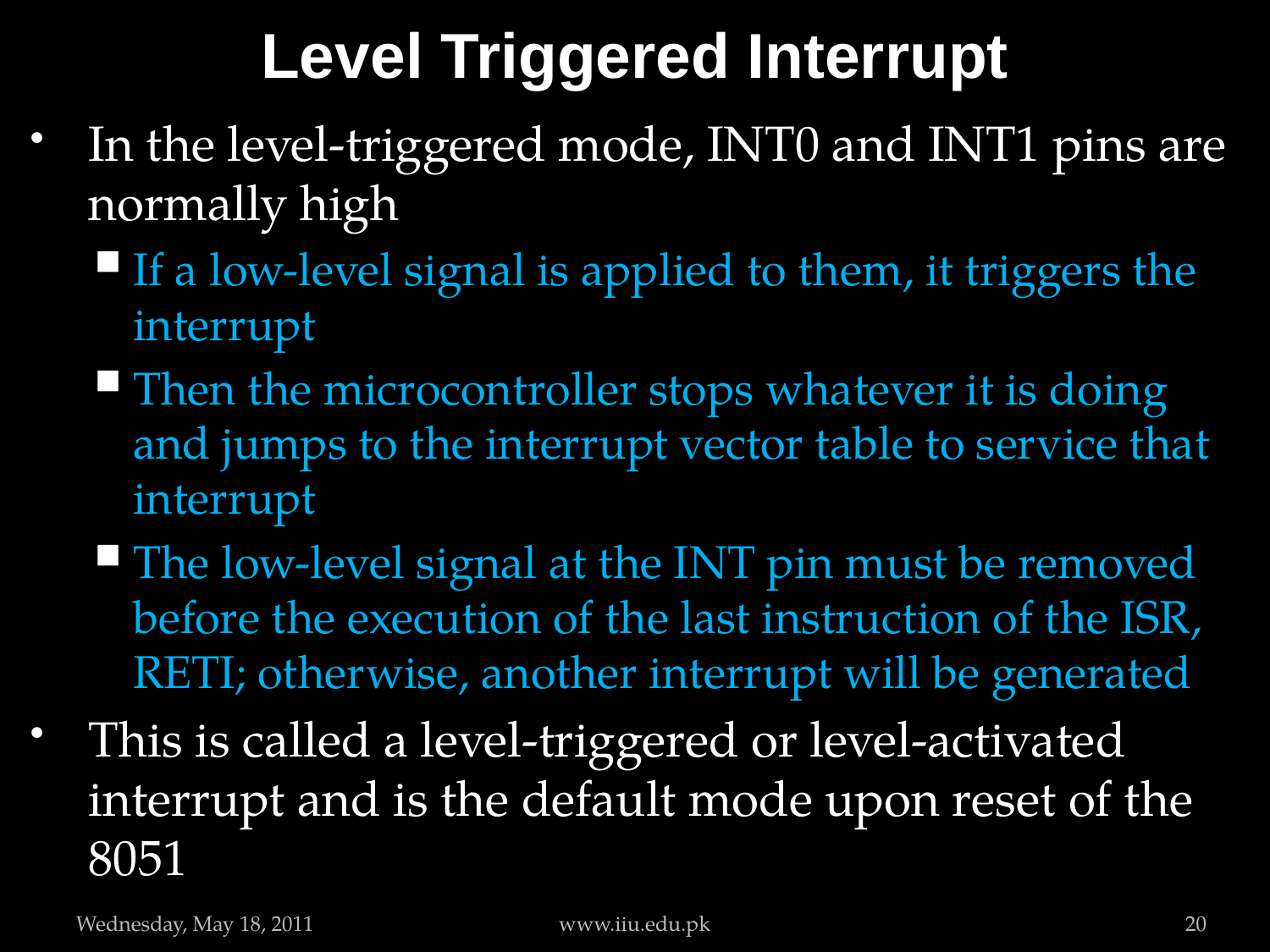

# Level Triggered Interrupt
In the level-triggered mode, INT0 and INT1 pins are normally high
If a low-level signal is applied to them, it triggers the interrupt
Then the microcontroller stops whatever it is doing and jumps to the interrupt vector table to service that interrupt
The low-level signal at the INT pin must be removed before the execution of the last instruction of the ISR, RETI; otherwise, another interrupt will be generated
This is called a level-triggered or level-activated interrupt and is the default mode upon reset of the 8051
Wednesday, May 18, 2011
www.iiu.edu.pk
20